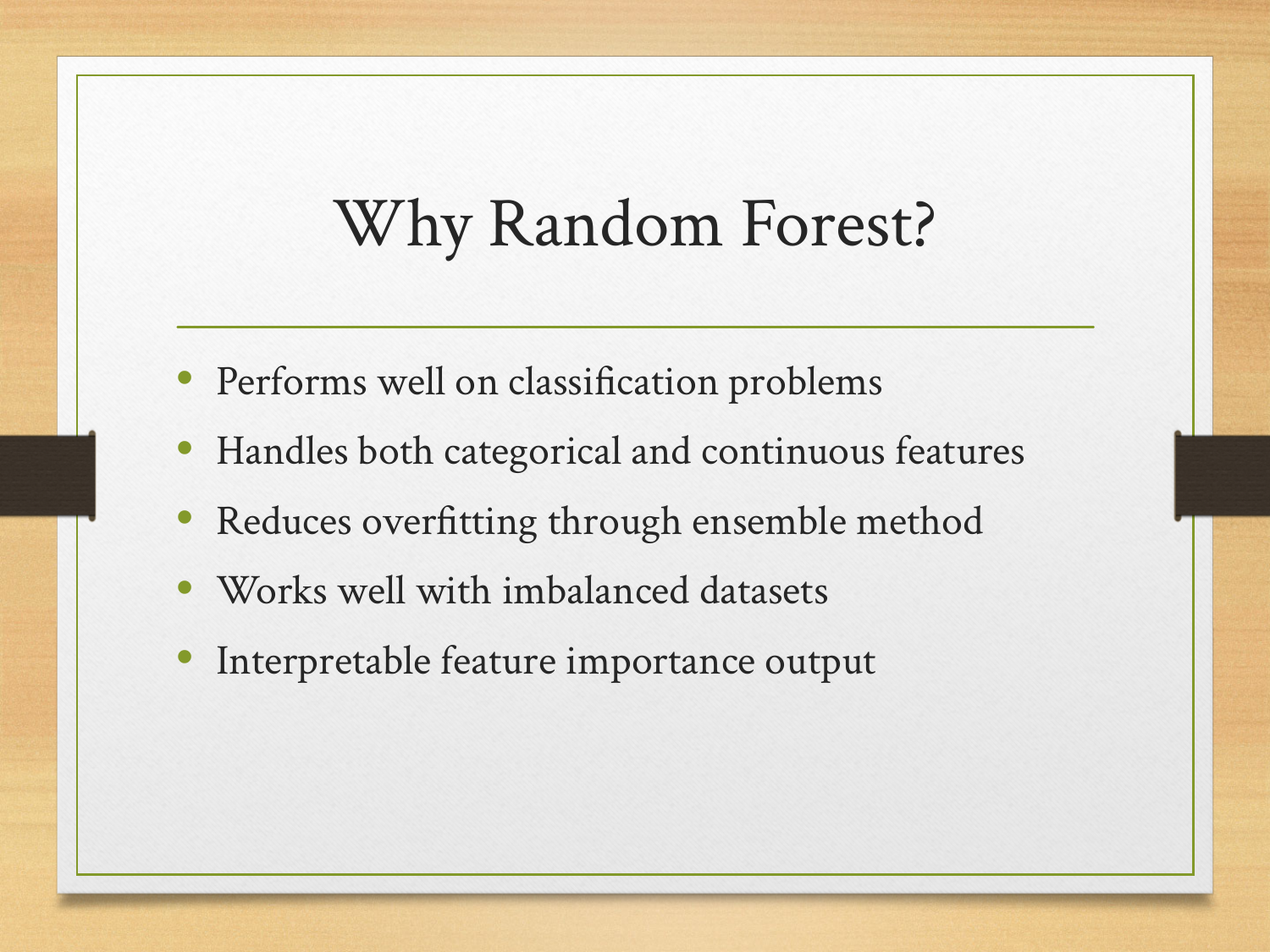

# Why Random Forest?
Performs well on classification problems
Handles both categorical and continuous features
Reduces overfitting through ensemble method
Works well with imbalanced datasets
Interpretable feature importance output